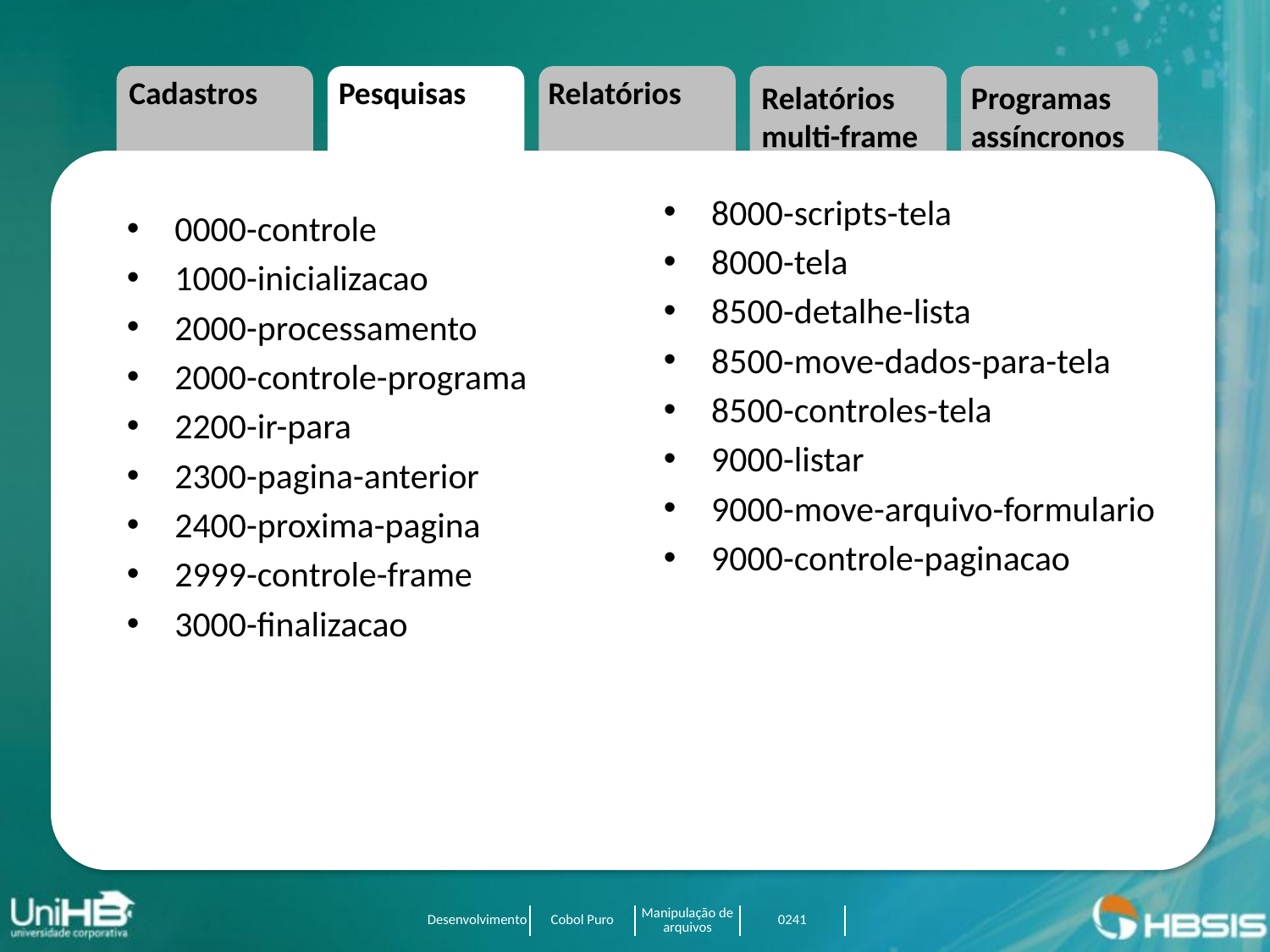

Cadastros
Pesquisas
Relatórios
Relatórios multi-frame
Programas assíncronos

0000-controle
1000-inicializacao
2000-processamento
2000-controle-programa
2200-ir-para
2300-pagina-anterior
2400-proxima-pagina
2999-controle-frame
3000-finalizacao

8000-scripts-tela
8000-tela
8500-detalhe-lista
8500-move-dados-para-tela
8500-controles-tela
9000-listar
9000-move-arquivo-formulario
9000-controle-paginacao